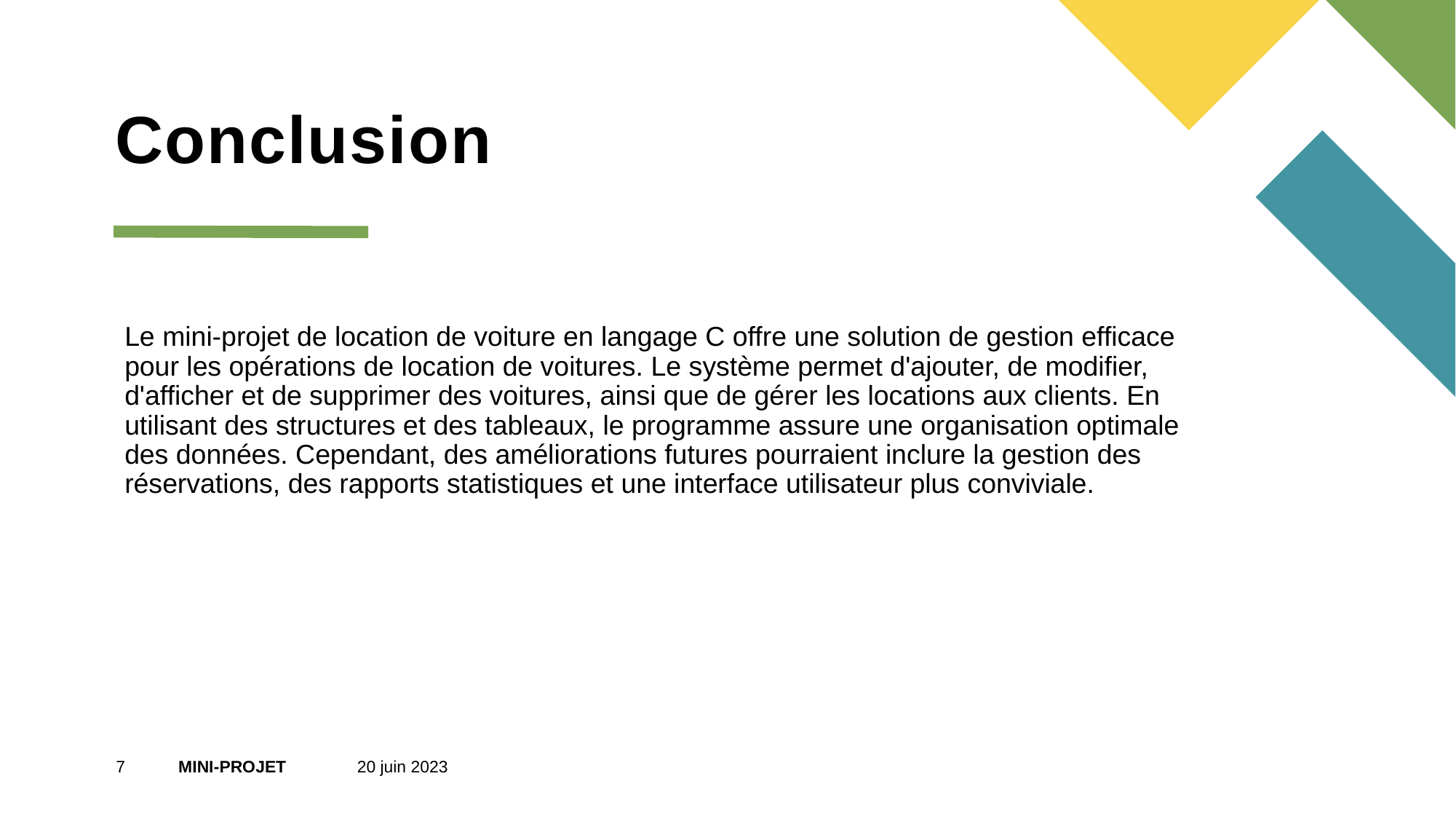

# Conclusion
Le mini-projet de location de voiture en langage C offre une solution de gestion efficace pour les opérations de location de voitures. Le système permet d'ajouter, de modifier, d'afficher et de supprimer des voitures, ainsi que de gérer les locations aux clients. En utilisant des structures et des tableaux, le programme assure une organisation optimale des données. Cependant, des améliorations futures pourraient inclure la gestion des réservations, des rapports statistiques et une interface utilisateur plus conviviale.

7
MINI-PROJET
20 juin 2023